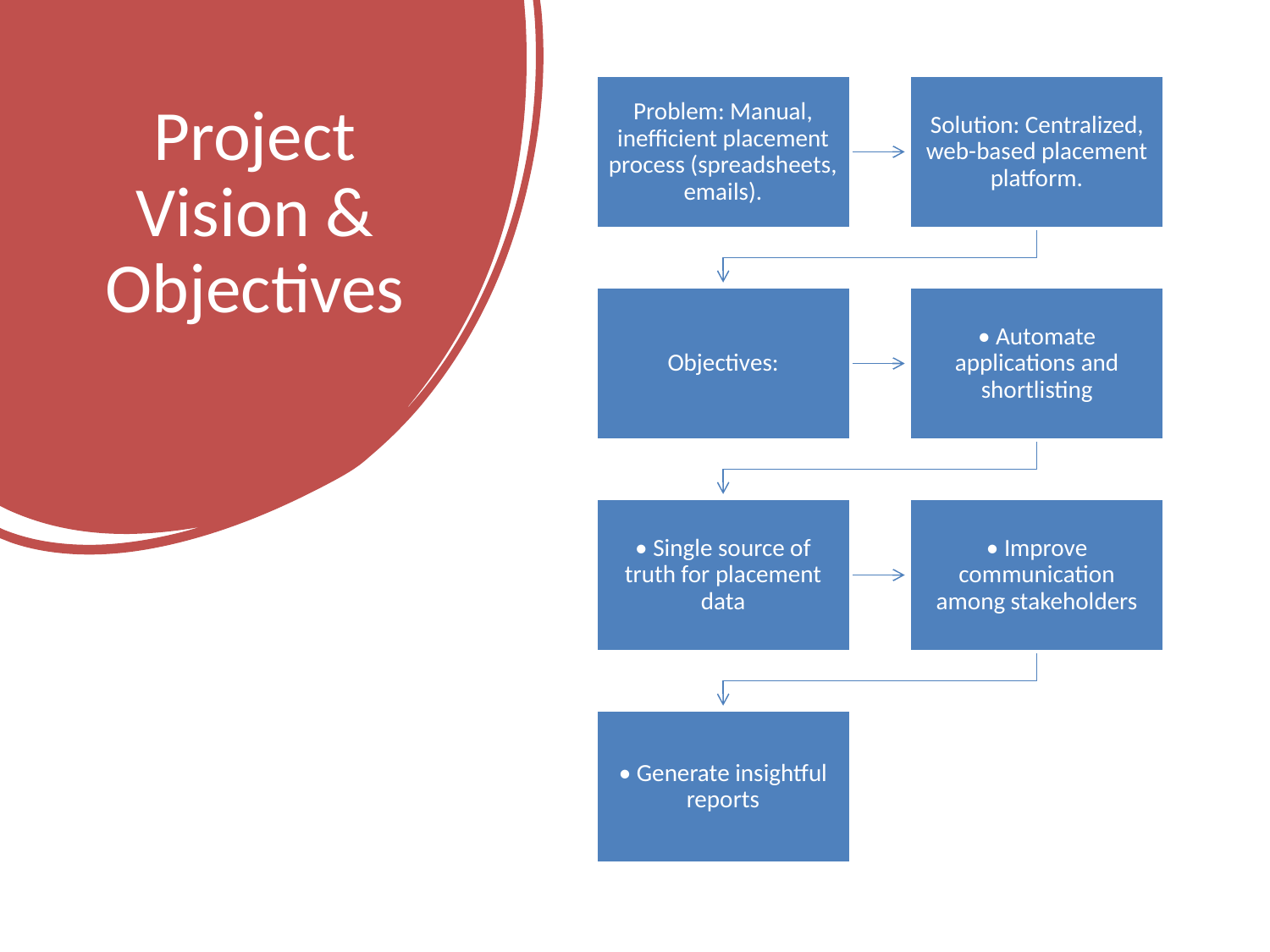

Problem: Manual, inefficient placement process (spreadsheets, emails).

Solution: Centralized, web-based placement platform.

Objectives:

• Automate applications and shortlisting

• Single source of truth for placement data

• Improve communication among stakeholders
• Generate insightful reports
# Project Vision & Objectives